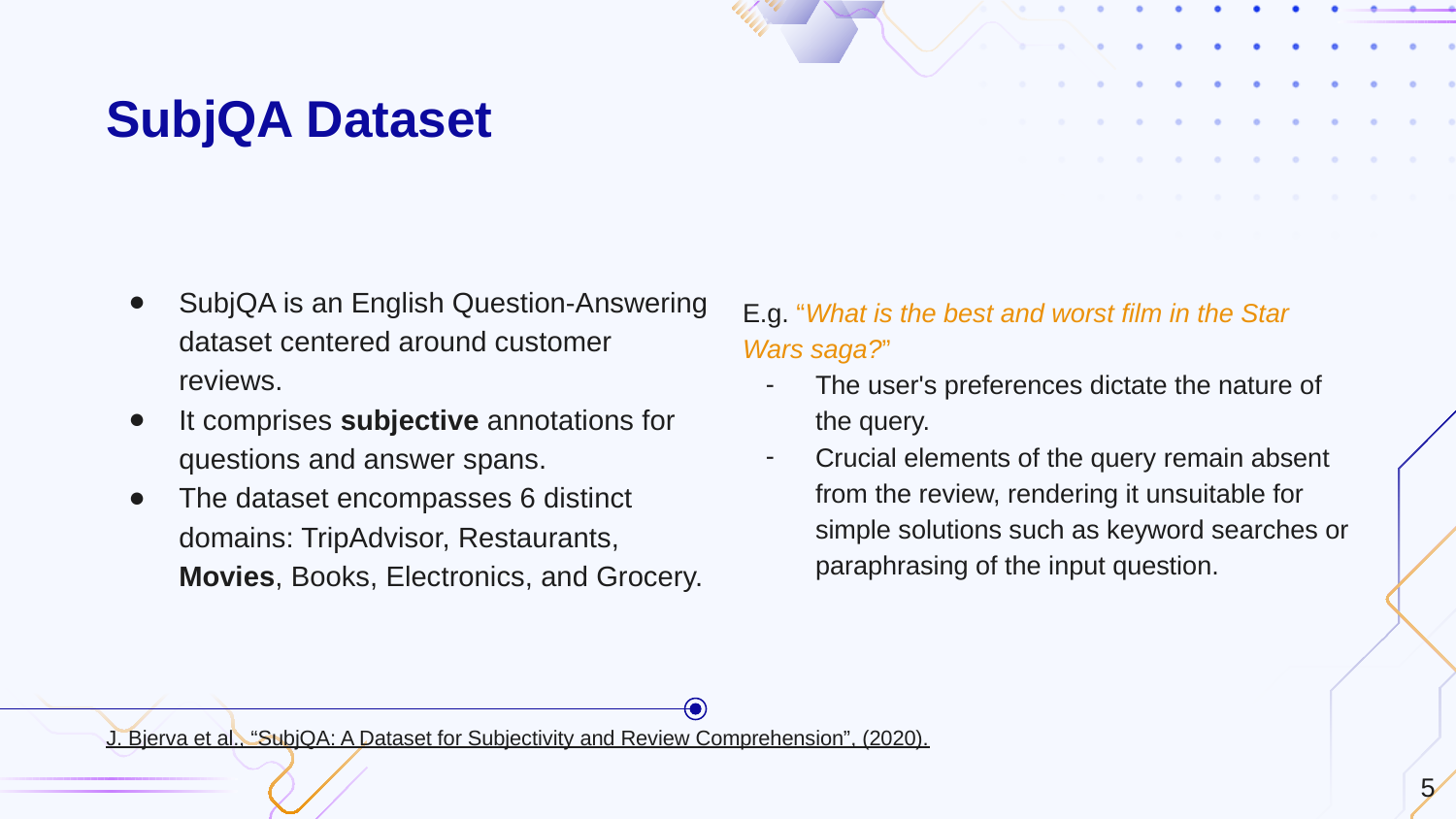

# SubjQA Dataset
SubjQA is an English Question-Answering dataset centered around customer reviews.
It comprises subjective annotations for questions and answer spans.
The dataset encompasses 6 distinct domains: TripAdvisor, Restaurants, Movies, Books, Electronics, and Grocery.
E.g. “What is the best and worst film in the Star Wars saga?”
The user's preferences dictate the nature of the query.
Crucial elements of the query remain absent from the review, rendering it unsuitable for simple solutions such as keyword searches or paraphrasing of the input question.

J. Bjerva et al., “SubjQA: A Dataset for Subjectivity and Review Comprehension”, (2020).
5